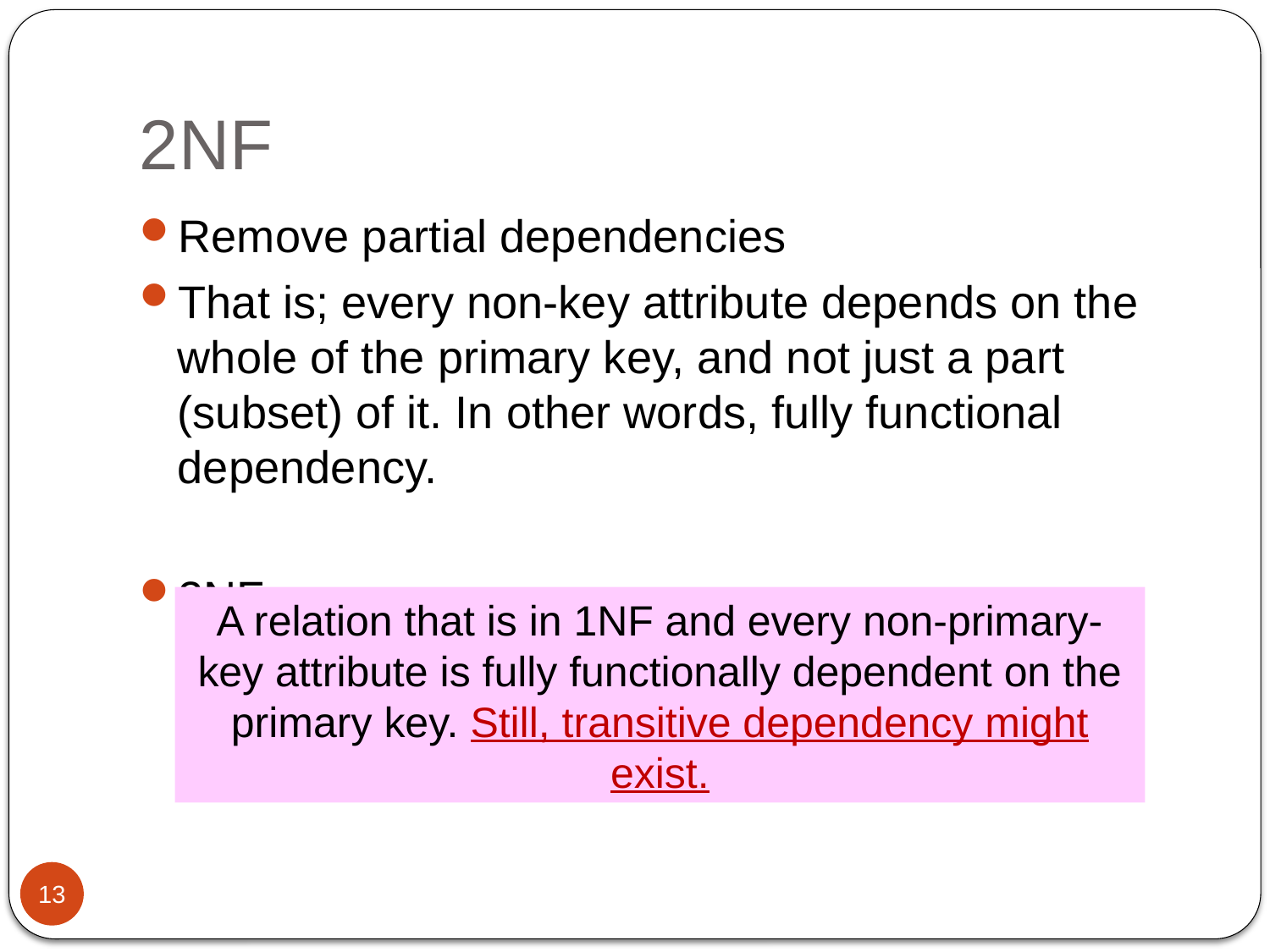

# 2NF
Remove partial dependencies
That is; every non-key attribute depends on the whole of the primary key, and not just a part (subset) of it. In other words, fully functional dependency.

2NF

A relation that is in 1NF and every non-primary-key attribute is fully functionally dependent on the primary key. Still, transitive dependency might exist.
13